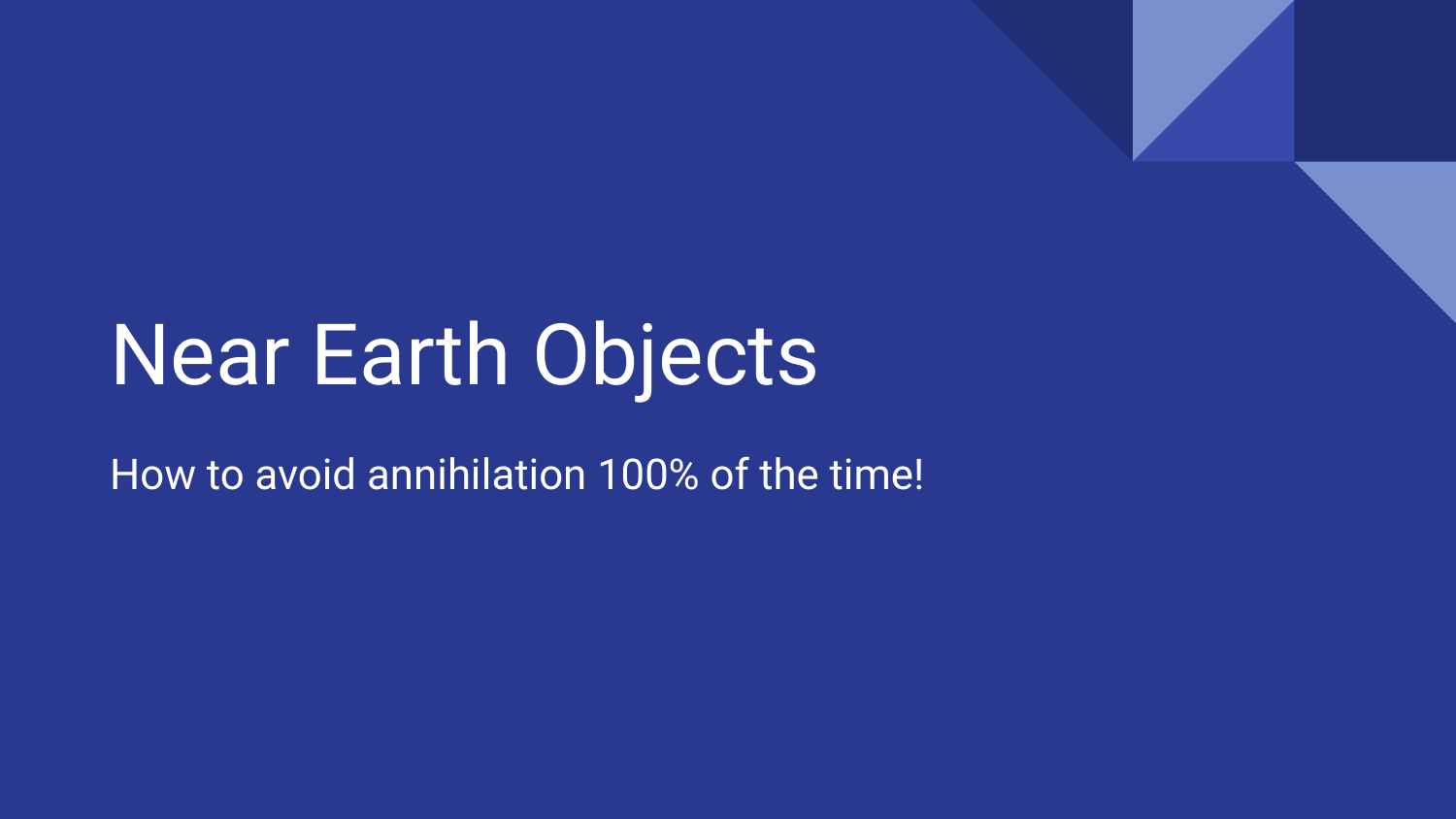

# Near Earth Objects
How to avoid annihilation 100% of the time!